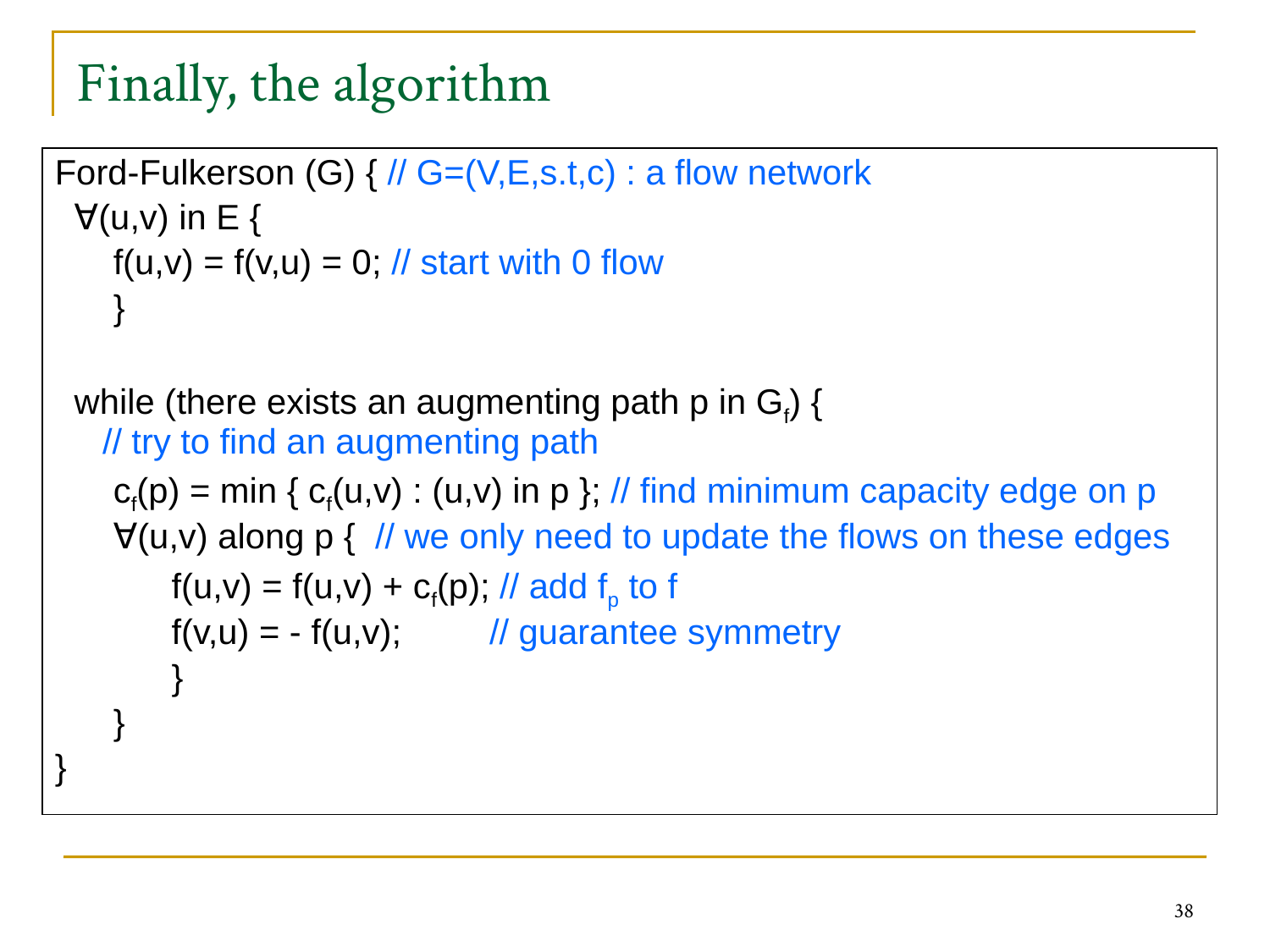

# Finally, the algorithm
Ford-Fulkerson (G) { // G=(V,E,s.t,c) : a flow network
  ∀(u,v) in E {
      f(u,v) = f(v,u) = 0; // start with 0 flow
      }

  while (there exists an augmenting path p in Gf) {
// try to find an augmenting path
      cf(p) = min { cf(u,v) : (u,v) in p }; // find minimum capacity edge on p
      ∀(u,v) along p {  // we only need to update the flows on these edges
            f(u,v) = f(u,v) + cf(p); // add fp to f
            f(v,u) = - f(u,v);         // guarantee symmetry
            }
      }
}
38